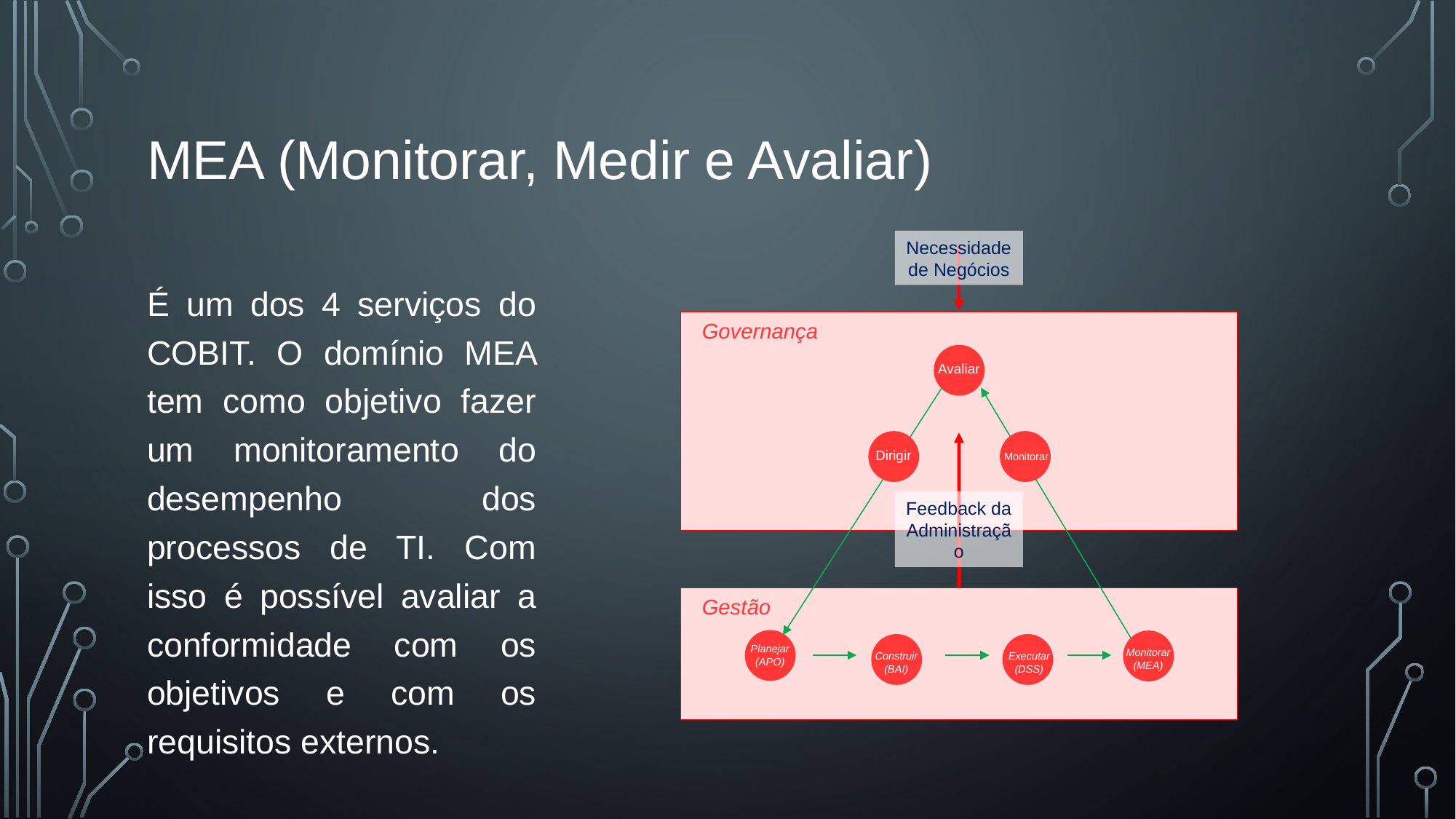

# Mea (Monitorar, Medir e Avaliar)
Necessidade de Negócios
É um dos 4 serviços do COBIT. O domínio MEA tem como objetivo fazer um monitoramento do desempenho dos processos de TI. Com isso é possível avaliar a conformidade com os objetivos e com os requisitos externos.

Governança

Avaliar

Dirigir
Monitorar
Feedback da Administração

Gestão

Planejar (APO)
Monitorar (MEA)
Construir (BAI)
Executar (DSS)